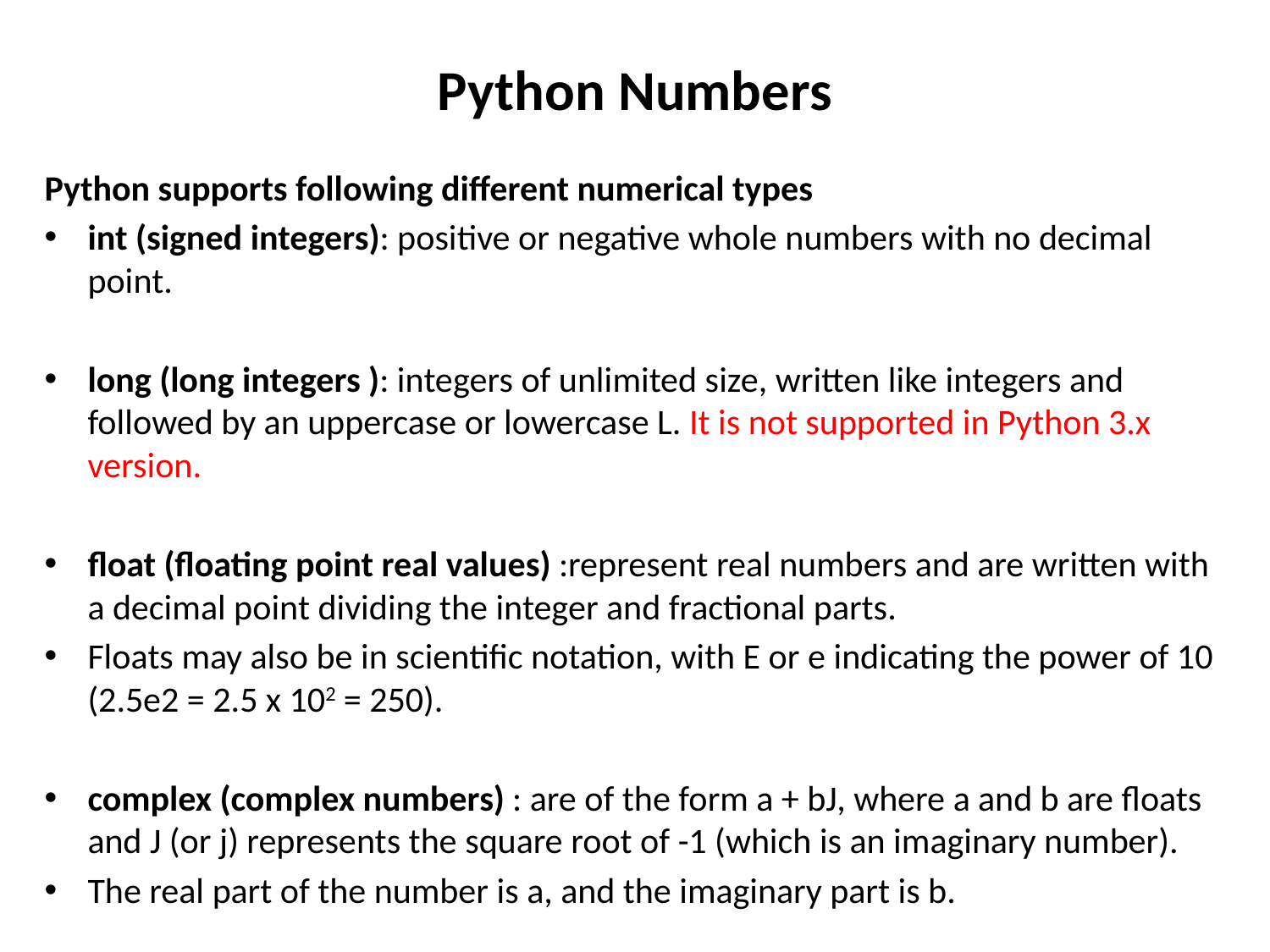

# Python Numbers
Python supports following different numerical types
int (signed integers): positive or negative whole numbers with no decimal point.

long (long integers ): integers of unlimited size, written like integers and followed by an uppercase or lowercase L. It is not supported in Python 3.x version.

float (floating point real values) :represent real numbers and are written with a decimal point dividing the integer and fractional parts.
Floats may also be in scientific notation, with E or e indicating the power of 10 (2.5e2 = 2.5 x 102 = 250).

complex (complex numbers) : are of the form a + bJ, where a and b are floats and J (or j) represents the square root of -1 (which is an imaginary number).
The real part of the number is a, and the imaginary part is b.